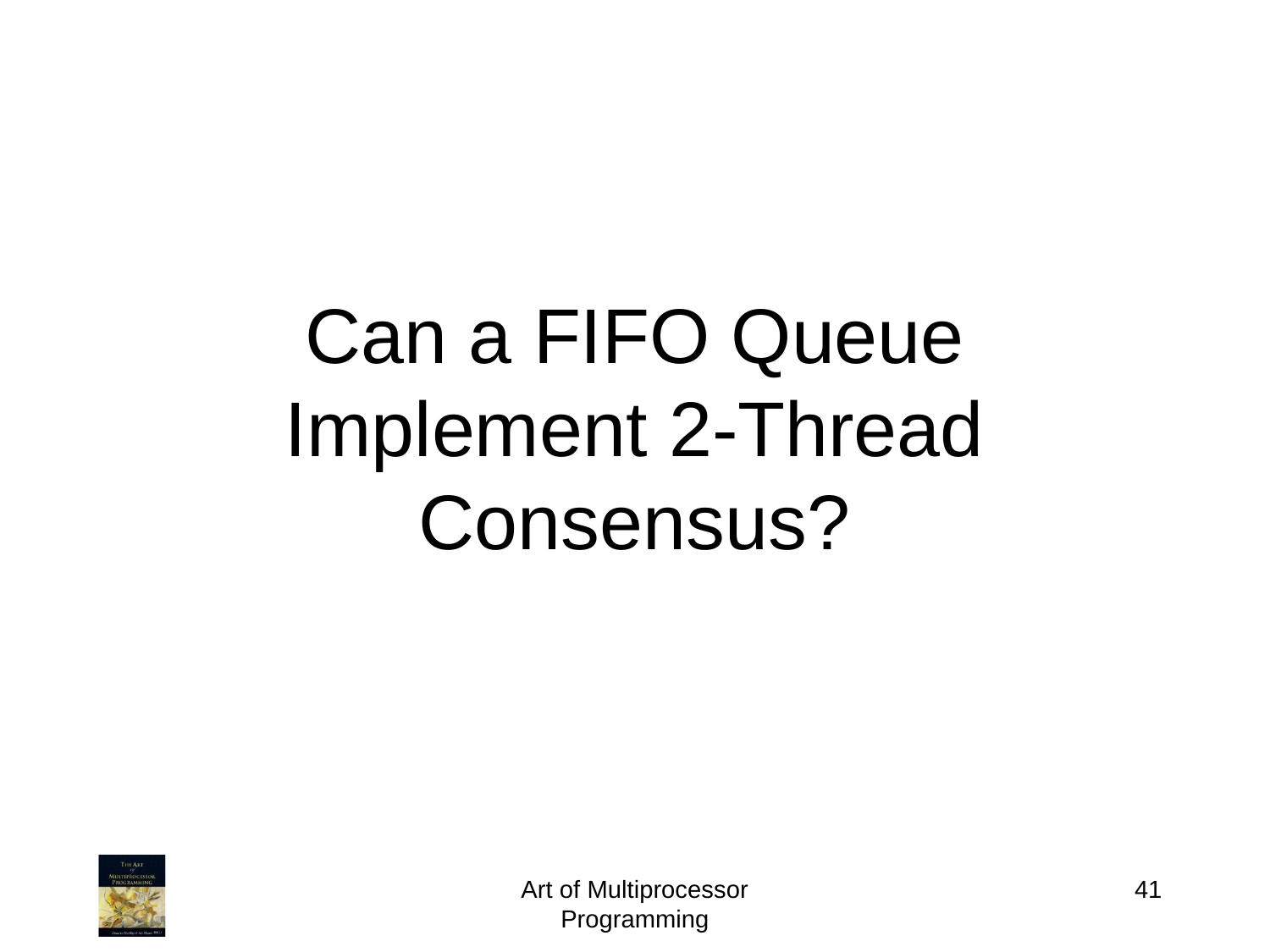

Can a FIFO Queue
Implement 2-Thread Consensus?
Art of Multiprocessor Programming
41